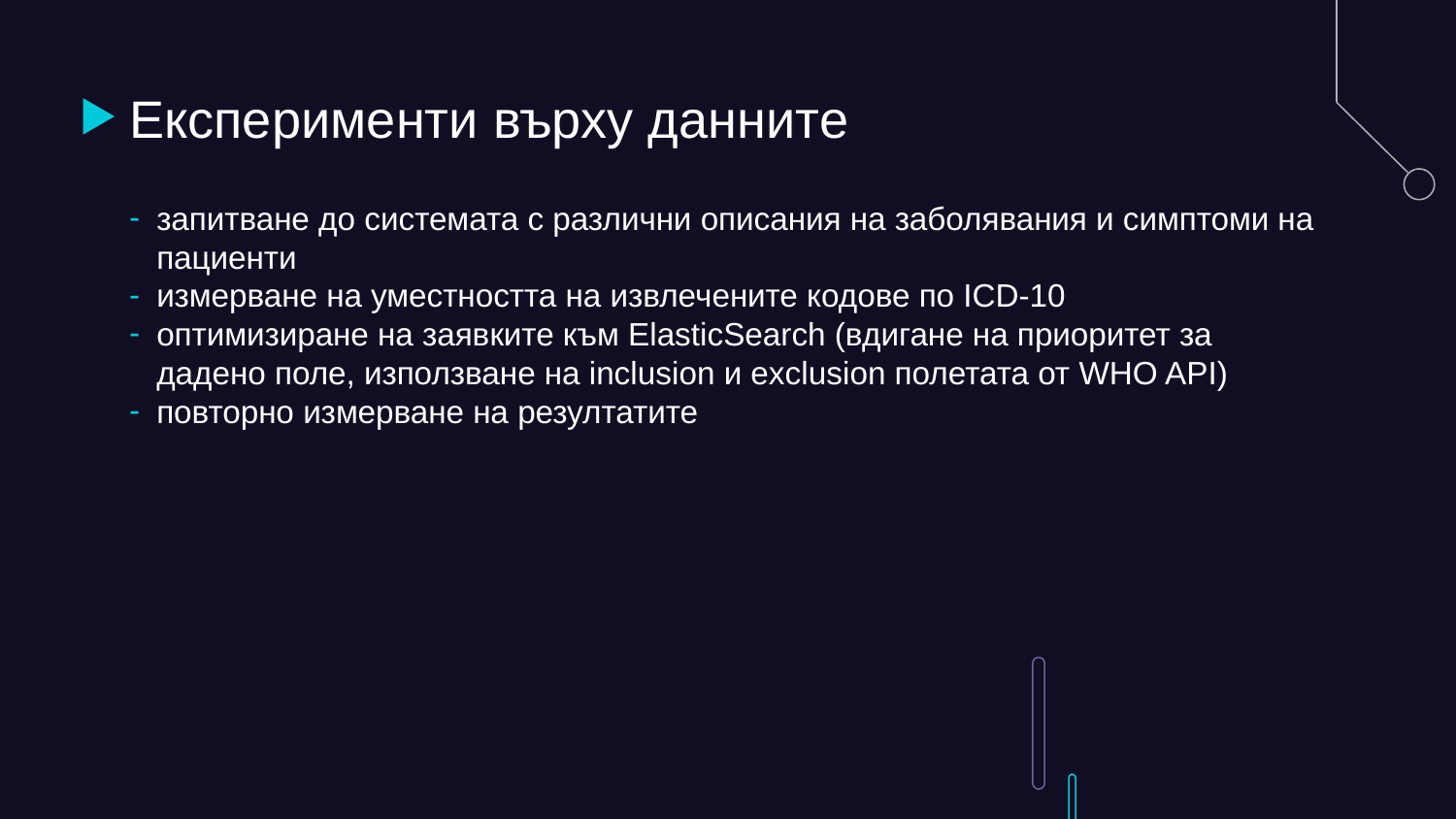

# Експерименти върху данните
запитване до системата с различни описания на заболявания и симптоми на пациенти
измерване на уместността на извлечените кодове по ICD-10
оптимизиране на заявките към ElasticSearch (вдигане на приоритет за дадено поле, използване на inclusion и exclusion полетата от WHO API)
повторно измерване на резултатите